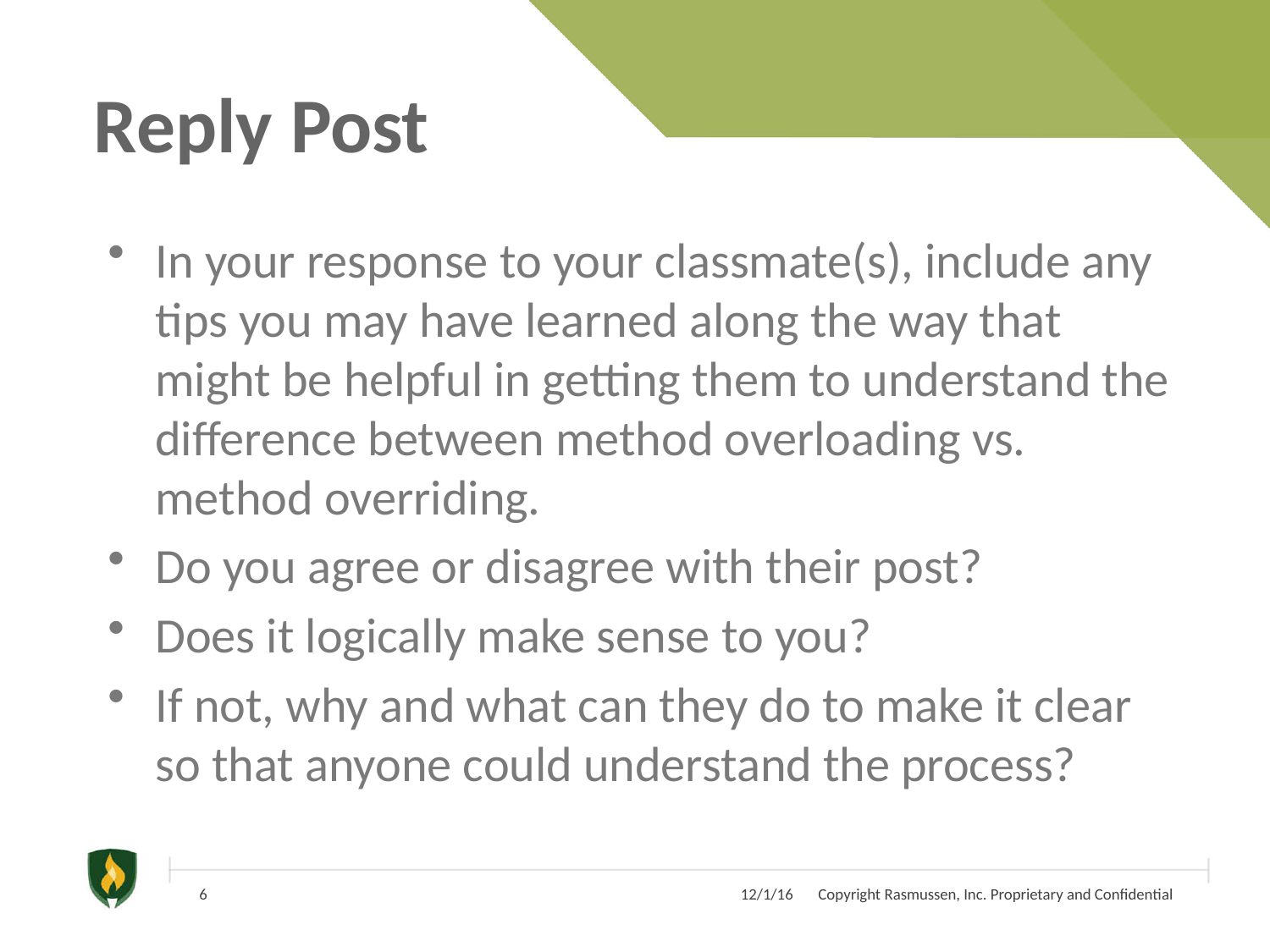

# Reply Post
In your response to your classmate(s), include any tips you may have learned along the way that might be helpful in getting them to understand the difference between method overloading vs. method overriding.
Do you agree or disagree with their post?
Does it logically make sense to you?
If not, why and what can they do to make it clear so that anyone could understand the process?
6
 12/1/16       Copyright Rasmussen, Inc. Proprietary and Confidential